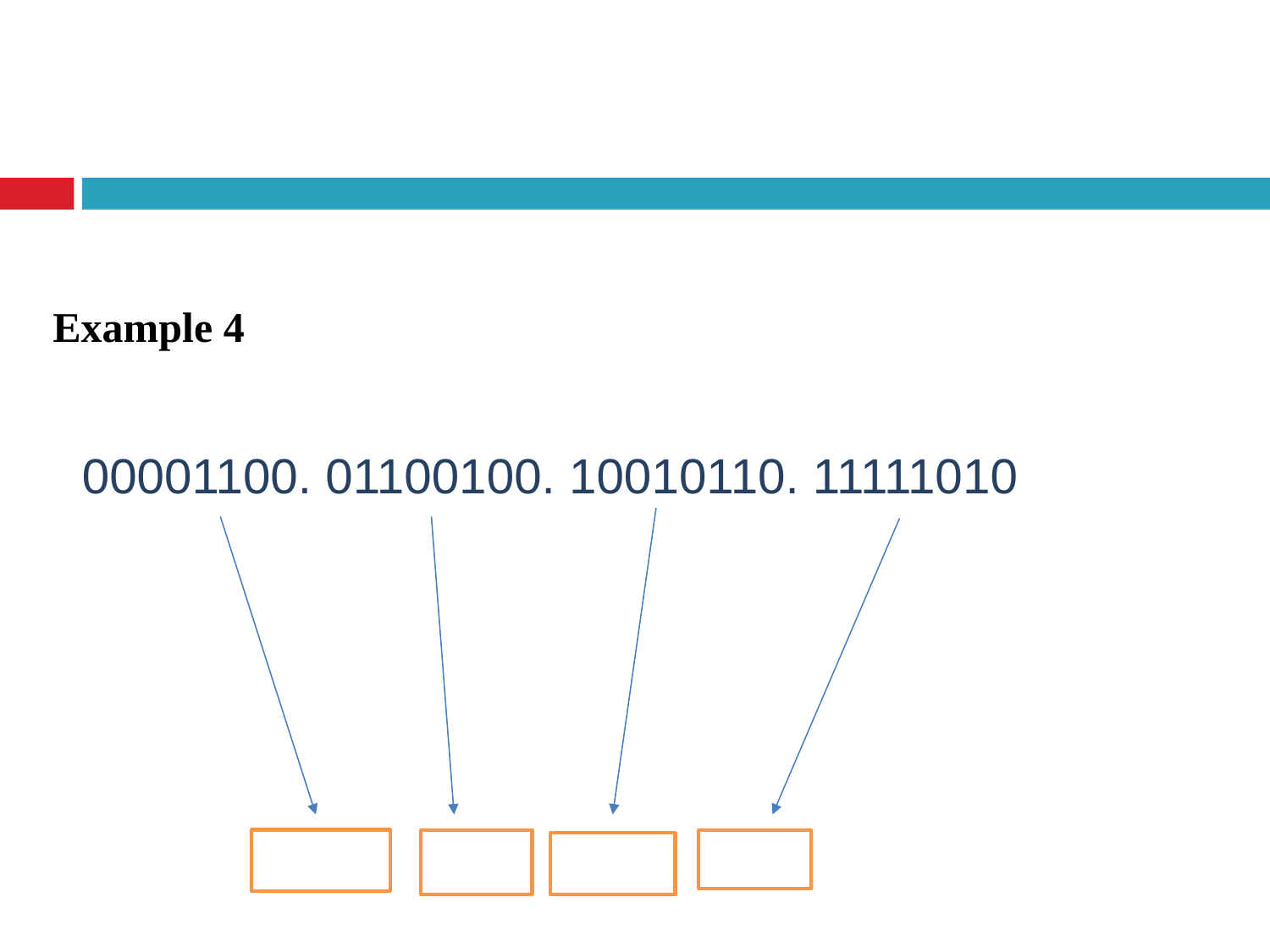

Example 4

   00001100. 01100100. 10010110. 11111010
10
100
250
150